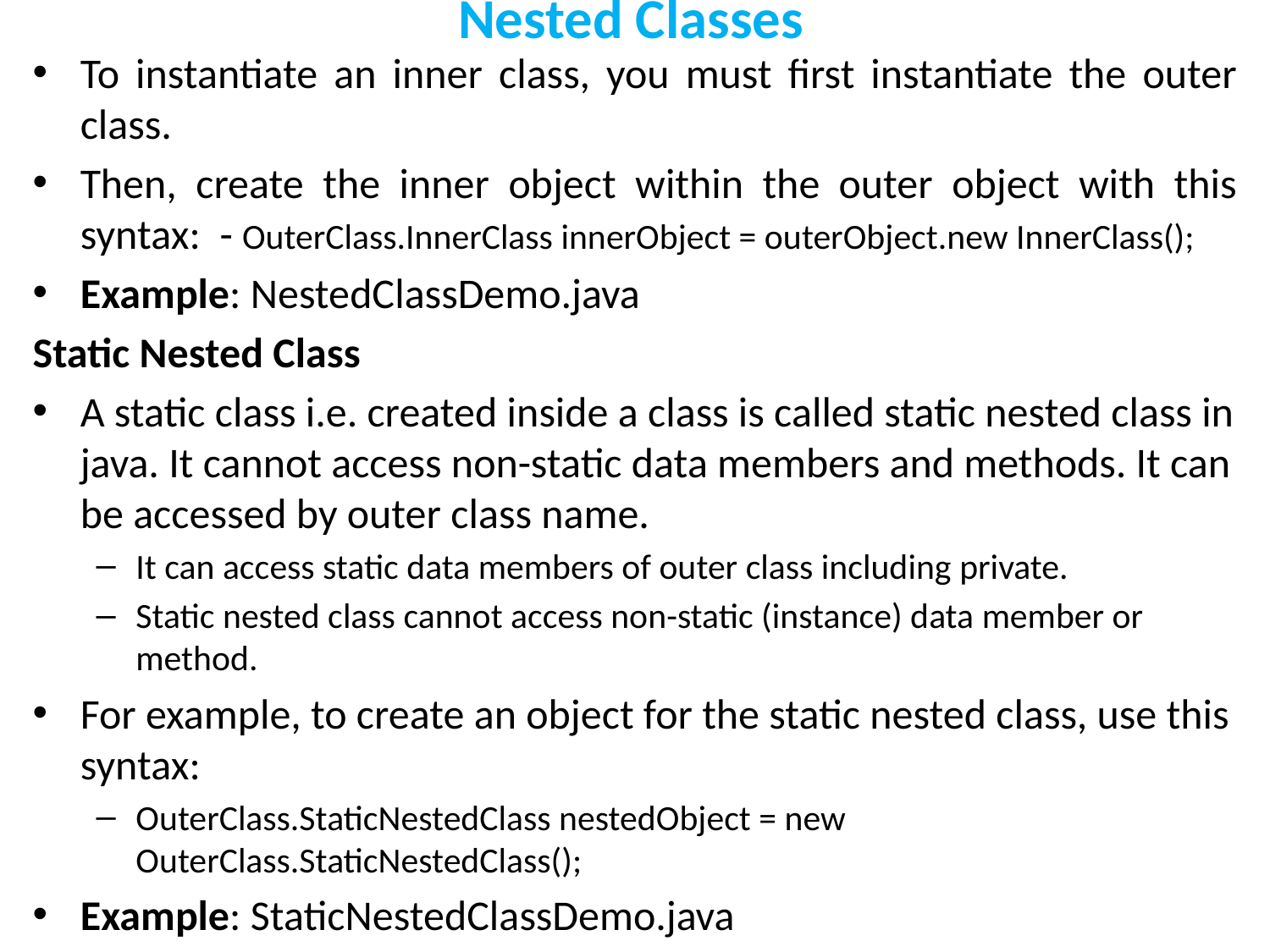

# Nested Classes
To instantiate an inner class, you must first instantiate the outer class.
Then, create the inner object within the outer object with this syntax:  - OuterClass.InnerClass innerObject = outerObject.new InnerClass();
Example: NestedClassDemo.java
Static Nested Class
A static class i.e. created inside a class is called static nested class in java. It cannot access non-static data members and methods. It can be accessed by outer class name.
It can access static data members of outer class including private.
Static nested class cannot access non-static (instance) data member or method.
For example, to create an object for the static nested class, use this syntax:
OuterClass.StaticNestedClass nestedObject = new OuterClass.StaticNestedClass();
Example: StaticNestedClassDemo.java